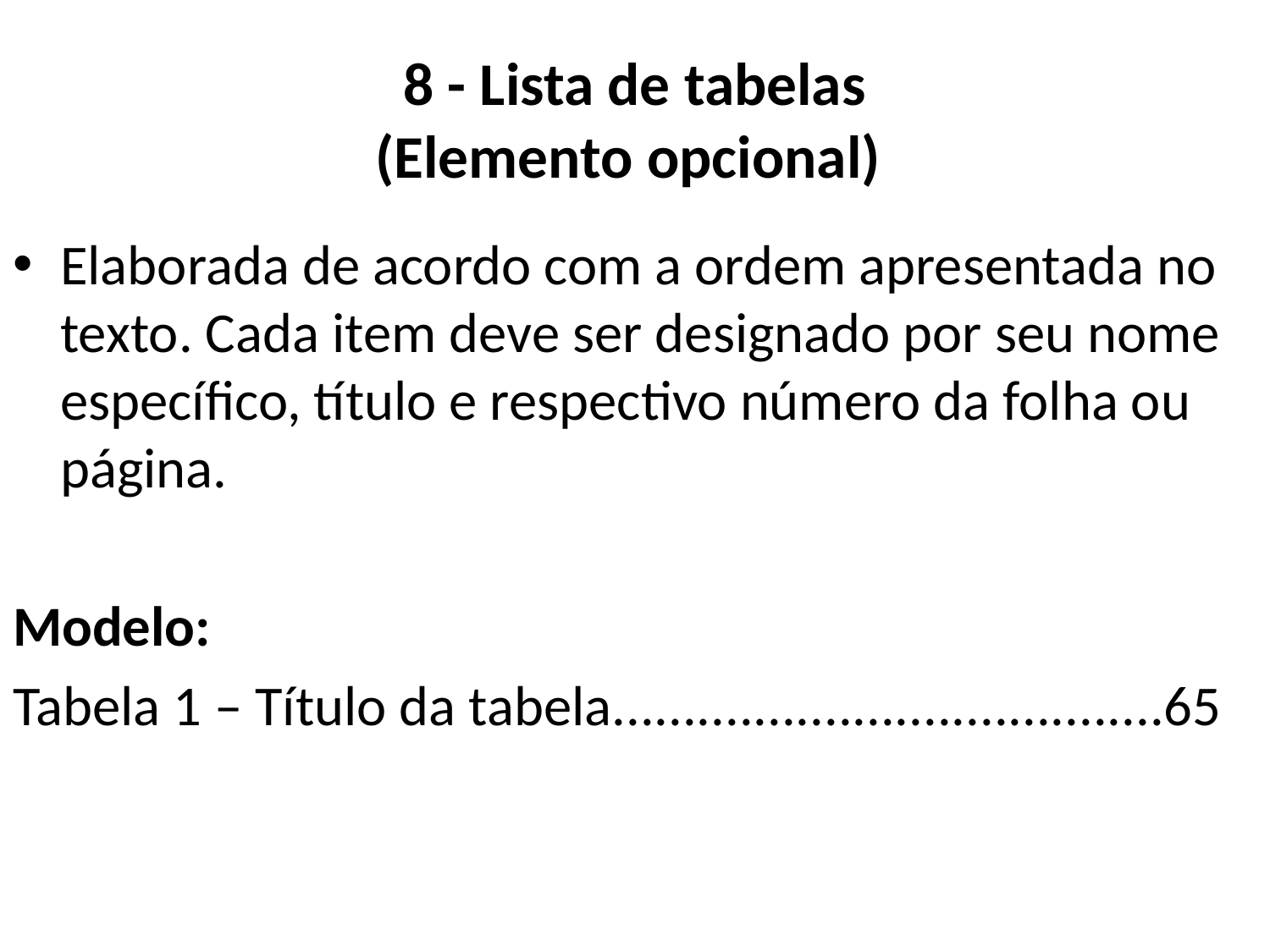

# 8 - Lista de tabelas (Elemento opcional)
Elaborada de acordo com a ordem apresentada no texto. Cada item deve ser designado por seu nome específico, título e respectivo número da folha ou página.

Modelo:
Tabela 1 – Título da tabela.......................................65